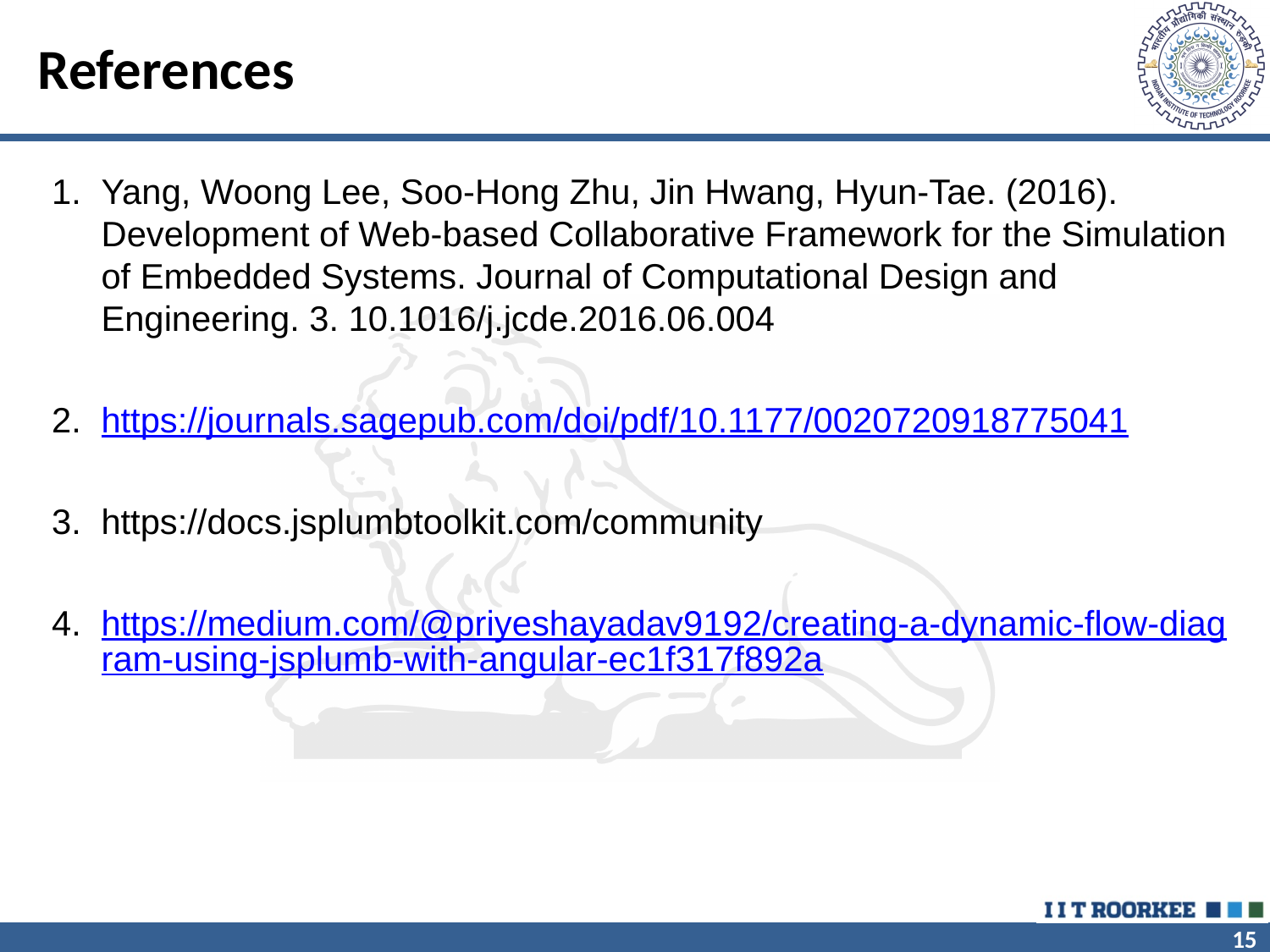

# References
Yang, Woong Lee, Soo-Hong Zhu, Jin Hwang, Hyun-Tae. (2016).  Development of Web-based Collaborative Framework for the Simulation of Embedded Systems. Journal of Computational Design and Engineering. 3. 10.1016/j.jcde.2016.06.004

https://journals.sagepub.com/doi/pdf/10.1177/0020720918775041

https://docs.jsplumbtoolkit.com/community

https://medium.com/@priyeshayadav9192/creating-a-dynamic-flow-diagram-using-jsplumb-with-angular-ec1f317f892a